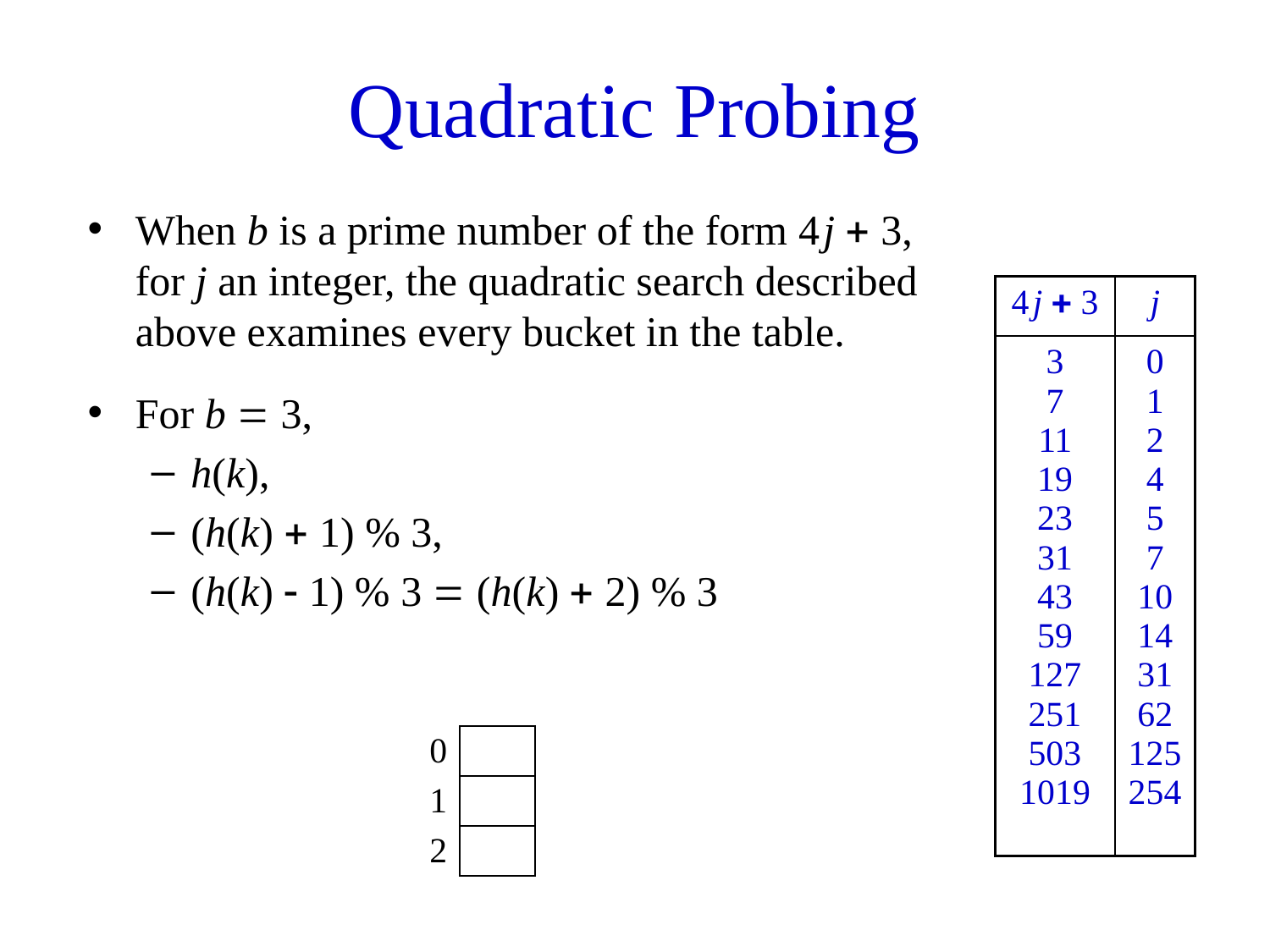

# Quadratic Probing
When b is a prime number of the form 4j + 3, for j an integer, the quadratic search described above examines every bucket in the table.
For b = 3,
h(k),
(h(k) + 1) % 3,
(h(k) − 1) % 3 = (h(k) + 2) % 3
| 4j + 3 | j |
| --- | --- |
| 3 7 11 19 23 31 43 59 127 251 503 1019 | 0 1 2 4 5 7 10 14 31 62 125 254 |
| 0 |  |
| --- | --- |
| 1 |  |
| 2 |  |